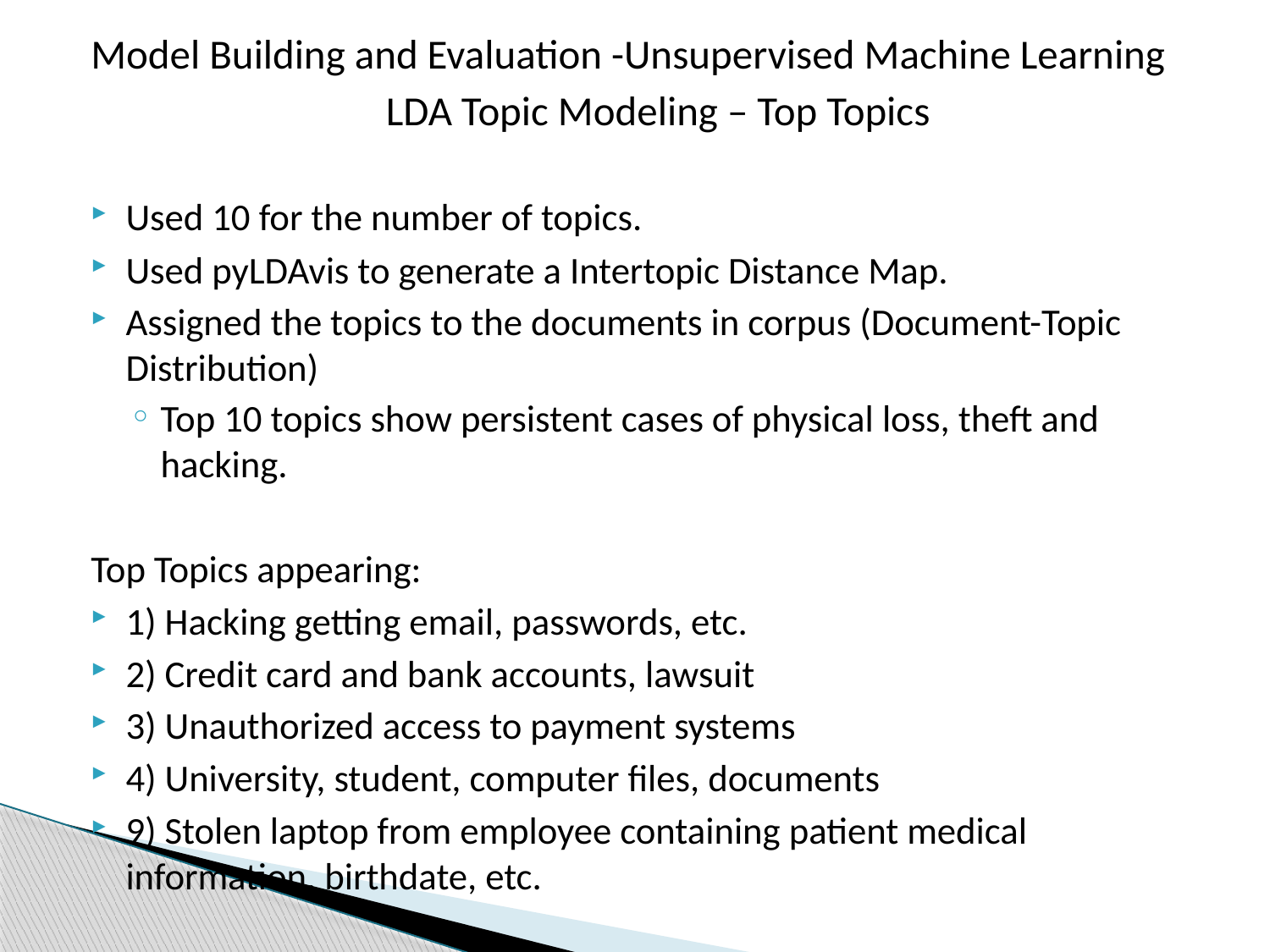

Model Building and Evaluation -Unsupervised Machine Learning
LDA Topic Modeling – Top Topics

Used 10 for the number of topics.
Used pyLDAvis to generate a Intertopic Distance Map.
Assigned the topics to the documents in corpus (Document-Topic Distribution)
Top 10 topics show persistent cases of physical loss, theft and hacking.

Top Topics appearing:
1) Hacking getting email, passwords, etc.
2) Credit card and bank accounts, lawsuit
3) Unauthorized access to payment systems
4) University, student, computer files, documents
9) Stolen laptop from employee containing patient medical information, birthdate, etc.